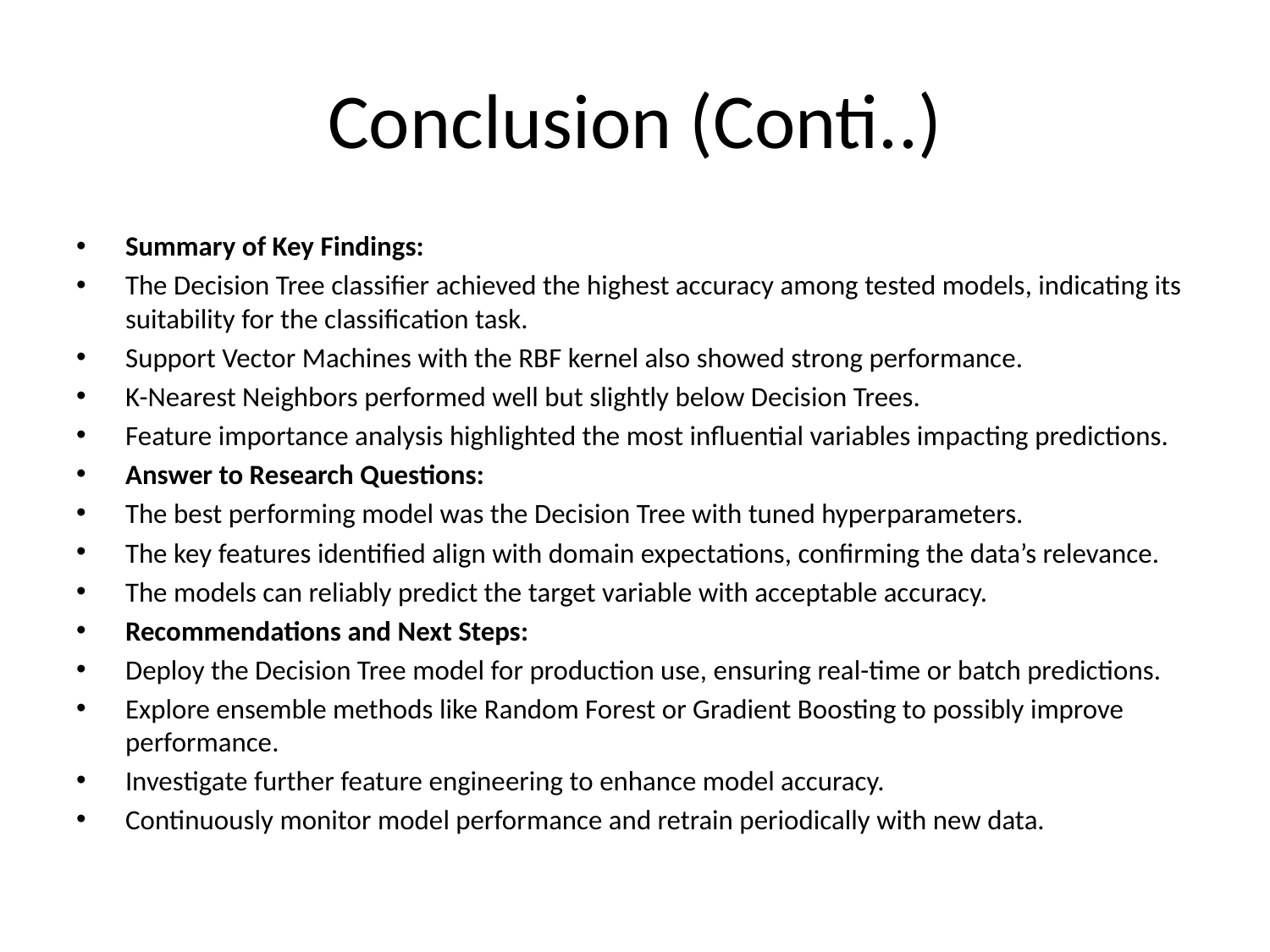

# Conclusion (Conti..)
Summary of Key Findings:
The Decision Tree classifier achieved the highest accuracy among tested models, indicating its suitability for the classification task.
Support Vector Machines with the RBF kernel also showed strong performance.
K-Nearest Neighbors performed well but slightly below Decision Trees.
Feature importance analysis highlighted the most influential variables impacting predictions.
Answer to Research Questions:
The best performing model was the Decision Tree with tuned hyperparameters.
The key features identified align with domain expectations, confirming the data’s relevance.
The models can reliably predict the target variable with acceptable accuracy.
Recommendations and Next Steps:
Deploy the Decision Tree model for production use, ensuring real-time or batch predictions.
Explore ensemble methods like Random Forest or Gradient Boosting to possibly improve performance.
Investigate further feature engineering to enhance model accuracy.
Continuously monitor model performance and retrain periodically with new data.